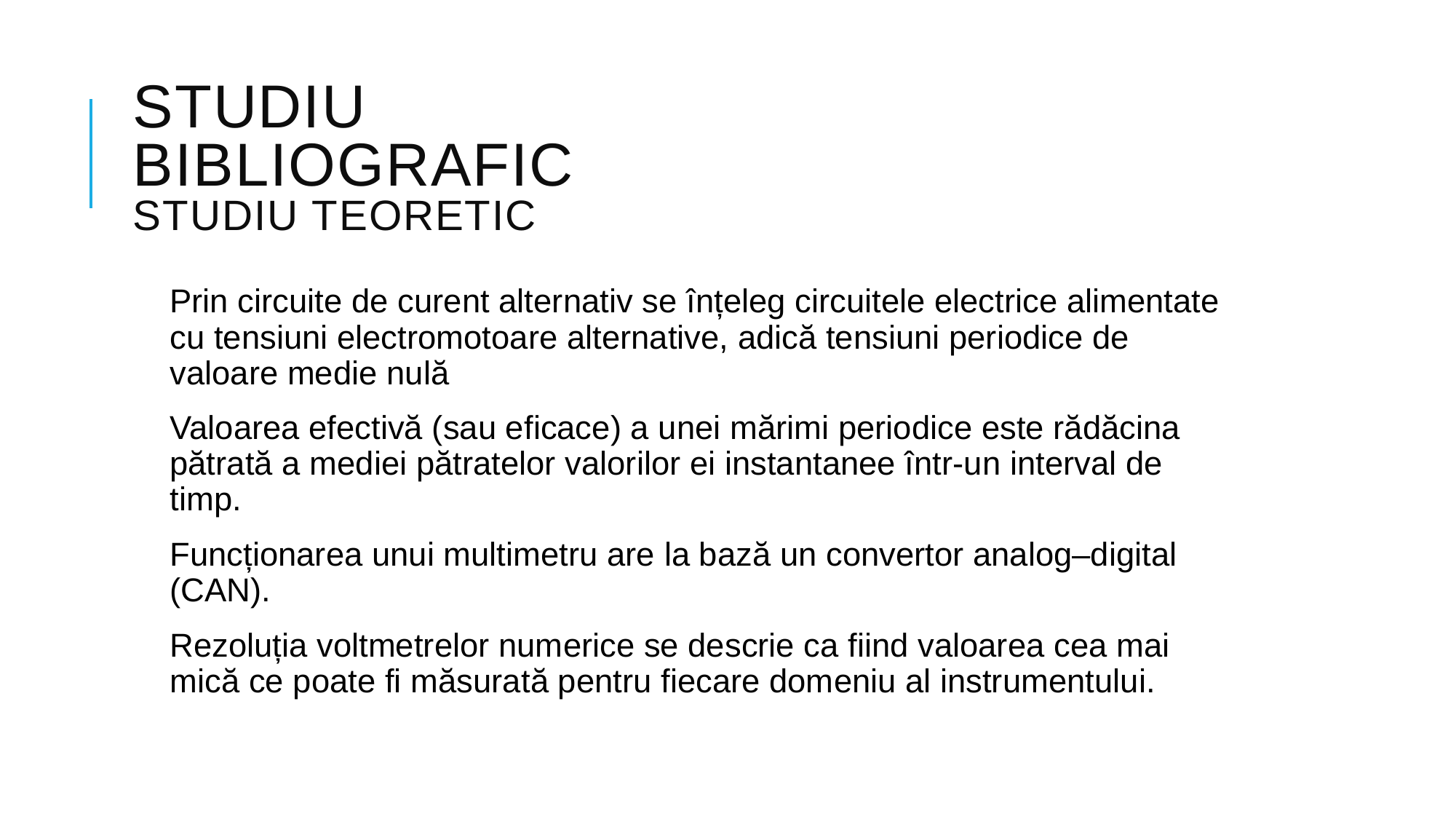

# Studiu bibliografic Studiu teoretic
Prin circuite de curent alternativ se înțeleg circuitele electrice alimentate cu tensiuni electromotoare alternative, adică tensiuni periodice de valoare medie nulă
Valoarea efectivă (sau eficace) a unei mărimi periodice este rădăcina pătrată a mediei pătratelor valorilor ei instantanee într-un interval de timp.
Funcționarea unui multimetru are la bază un convertor analog–digital (CAN).
Rezoluția voltmetrelor numerice se descrie ca fiind valoarea cea mai mică ce poate fi măsurată pentru fiecare domeniu al instrumentului.